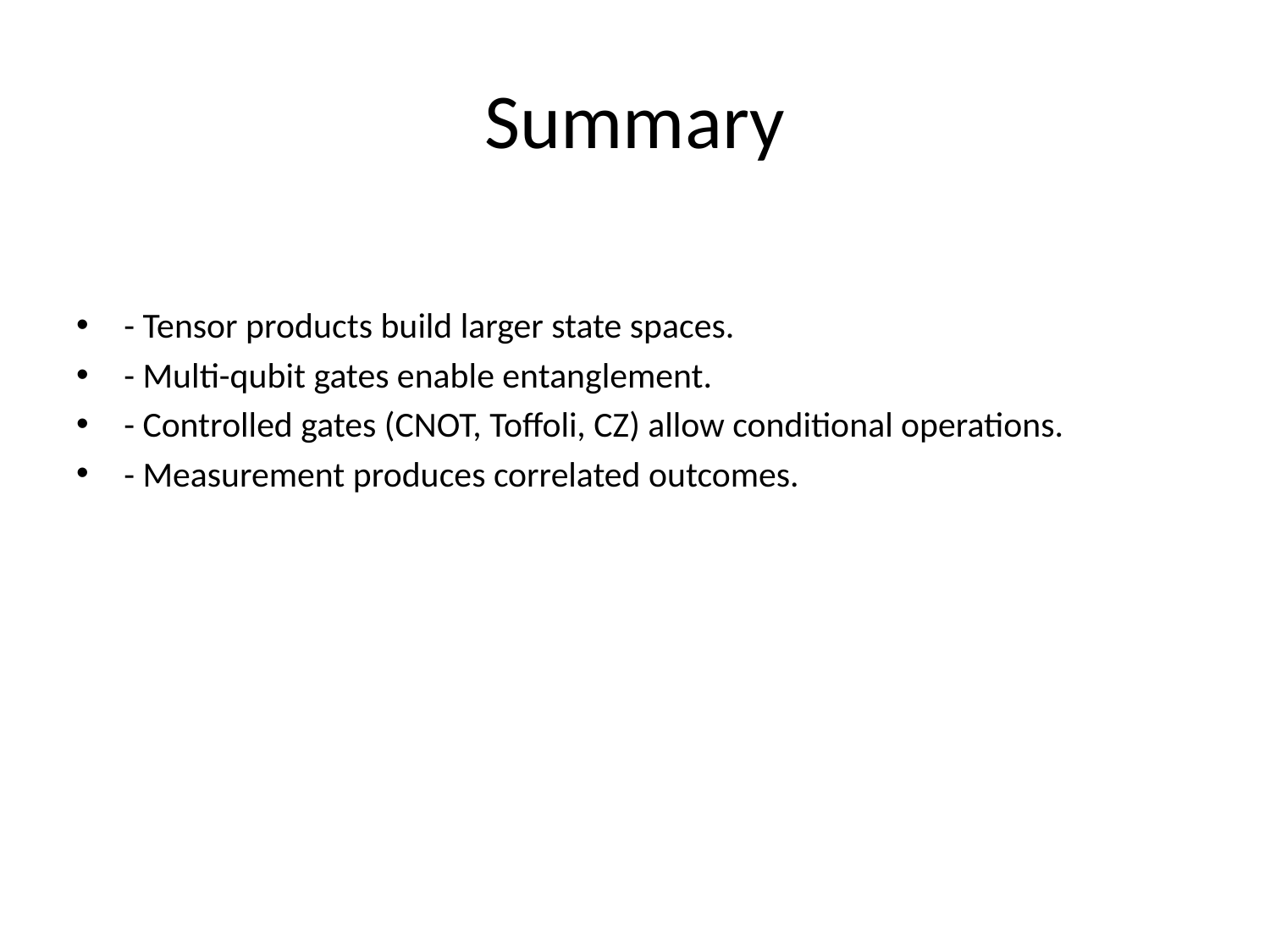

# Summary

- Tensor products build larger state spaces.
- Multi-qubit gates enable entanglement.
- Controlled gates (CNOT, Toffoli, CZ) allow conditional operations.
- Measurement produces correlated outcomes.